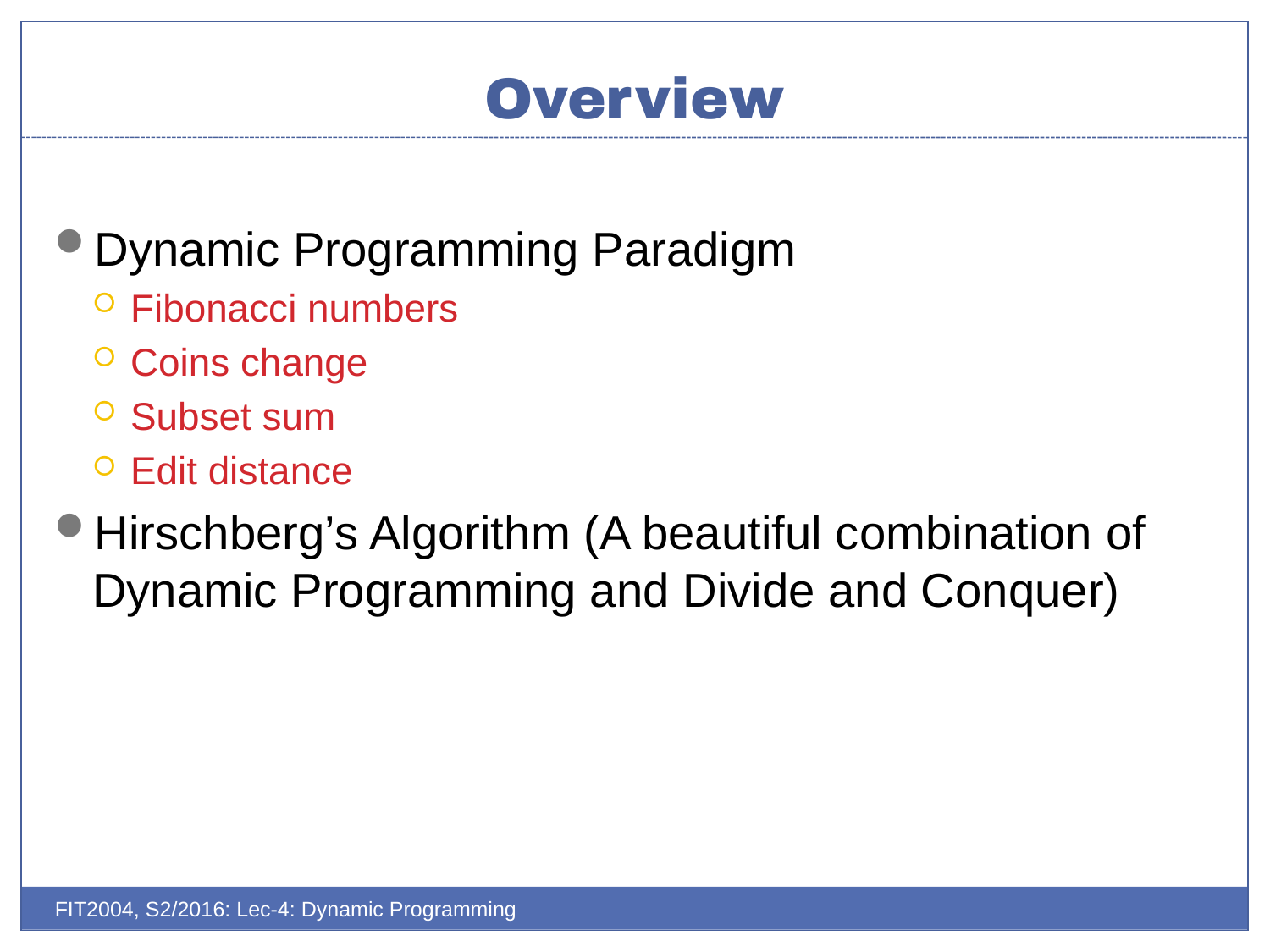

# Overview
Dynamic Programming Paradigm
Fibonacci numbers
Coins change
Subset sum
Edit distance
Hirschberg’s Algorithm (A beautiful combination of Dynamic Programming and Divide and Conquer)

FIT2004, S2/2016: Lec-4: Dynamic Programming